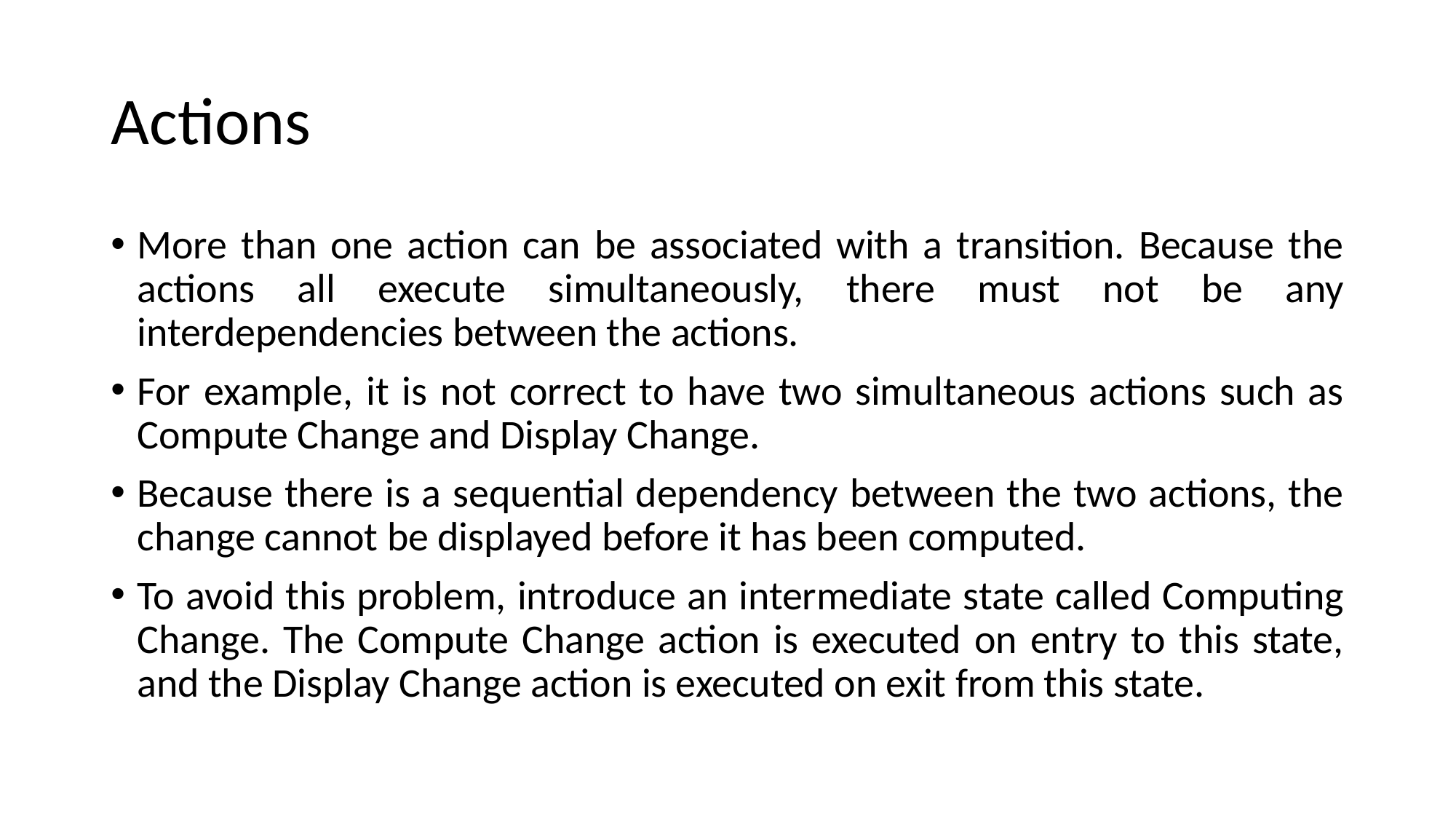

# Actions
More than one action can be associated with a transition. Because the actions all execute simultaneously, there must not be any interdependencies between the actions.
For example, it is not correct to have two simultaneous actions such as Compute Change and Display Change.
Because there is a sequential dependency between the two actions, the change cannot be displayed before it has been computed.
To avoid this problem, introduce an intermediate state called Computing Change. The Compute Change action is executed on entry to this state, and the Display Change action is executed on exit from this state.